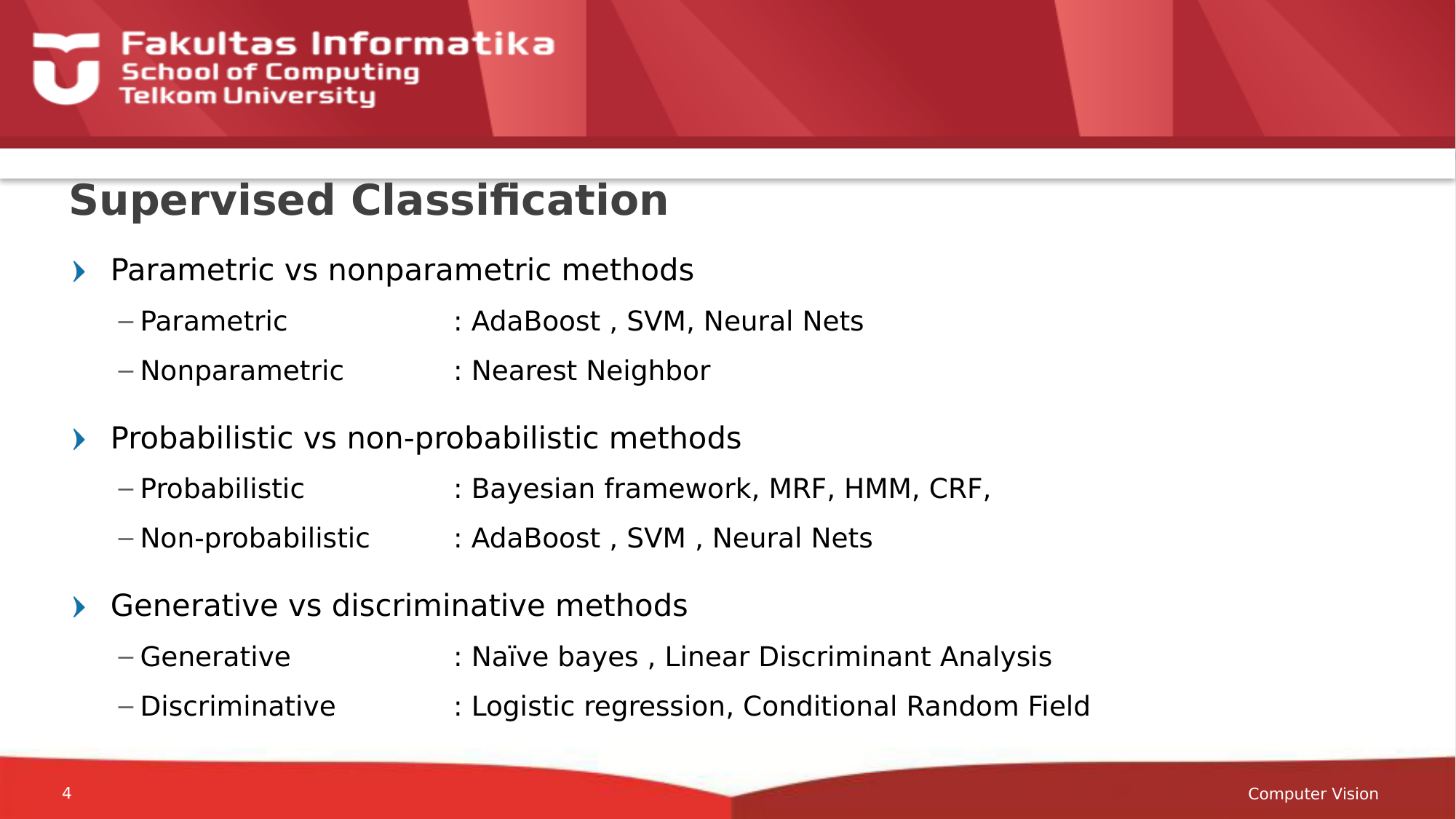

# Supervised Classification
Parametric vs nonparametric methods
Parametric	: AdaBoost , SVM, Neural Nets
Nonparametric	: Nearest Neighbor
Probabilistic vs non-probabilistic methods
Probabilistic	: Bayesian framework, MRF, HMM, CRF,
Non-probabilistic	: AdaBoost , SVM , Neural Nets
Generative vs discriminative methods
Generative	: Naïve bayes , Linear Discriminant Analysis
Discriminative	: Logistic regression, Conditional Random Field
Computer Vision
4